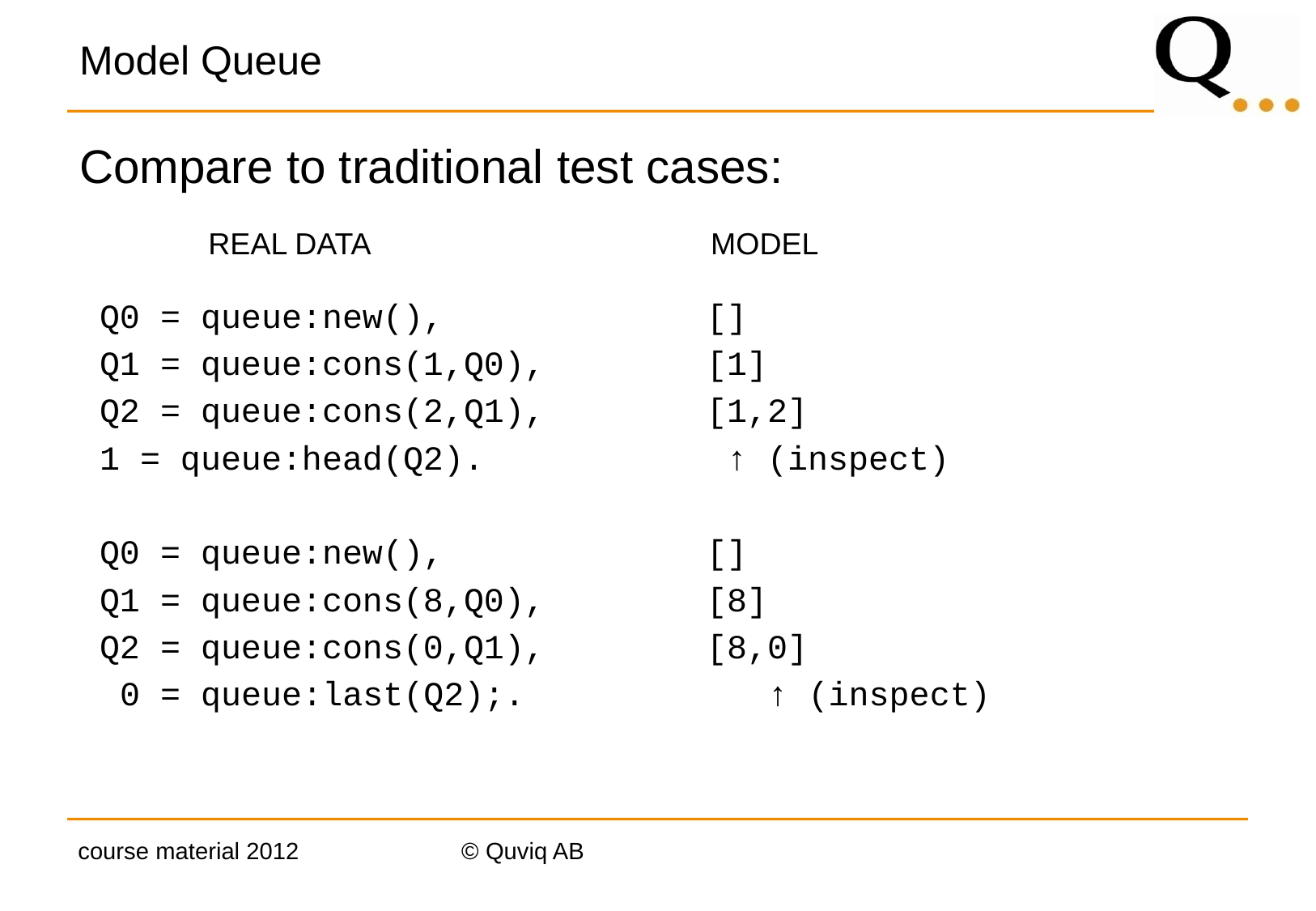

# Model Queue
Compare to traditional test cases:

 Q0 = queue:new(),             []
 Q1 = queue:cons(1,Q0),        [1]
 Q2 = queue:cons(2,Q1),        [1,2]
 1 = queue:head(Q2).            ↑ (inspect)

 Q0 = queue:new(),             []
 Q1 = queue:cons(8,Q0),        [8]
 Q2 = queue:cons(0,Q1),        [8,0]
  0 = queue:last(Q2);.            ↑ (inspect)
REAL DATA
MODEL
course material 2012
© Quviq AB